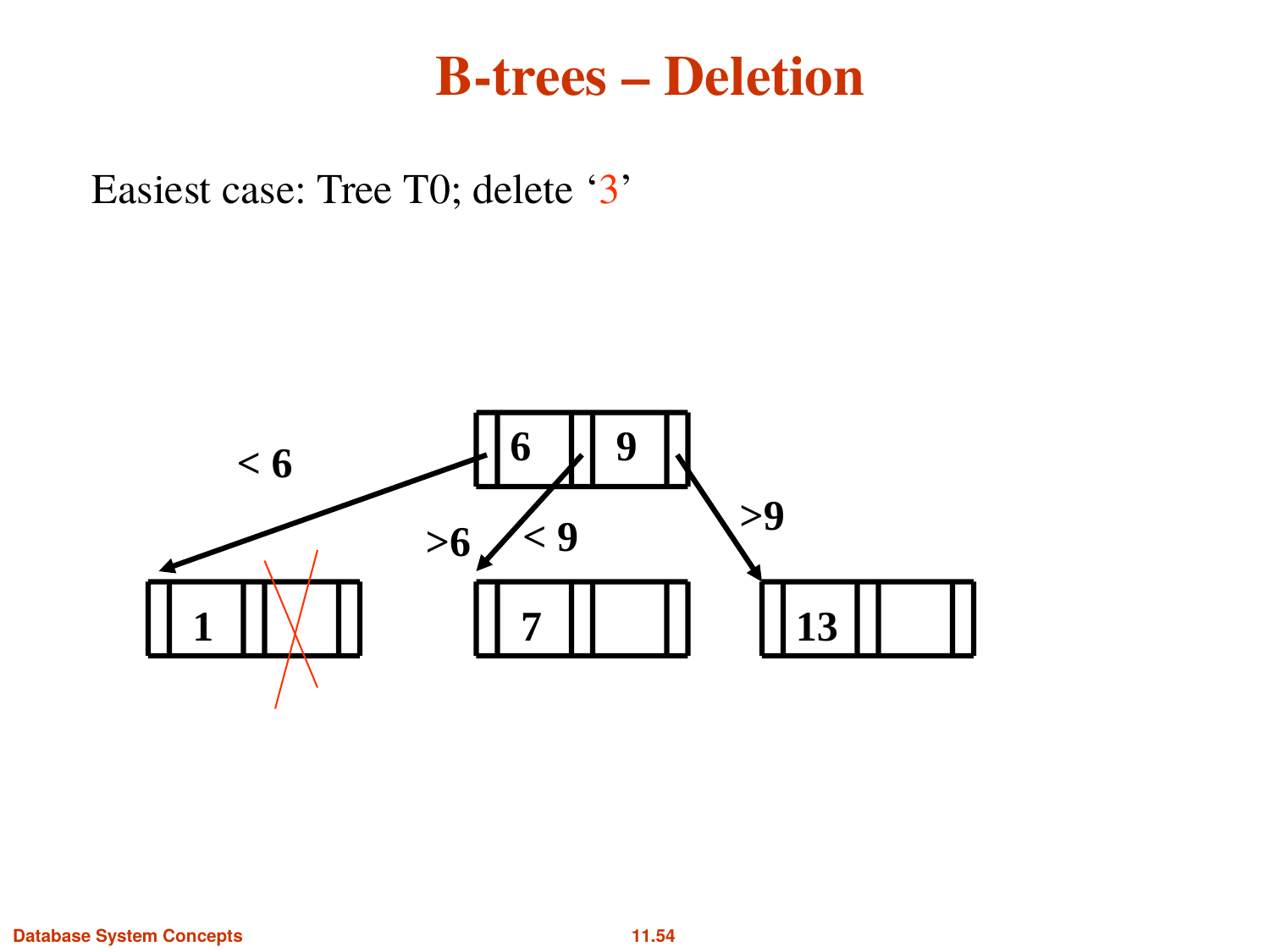

# B-trees – Deletion
Easiest case: Tree T0; delete ‘3’

6
9
< 6

>9
< 9
>6

1
7
13